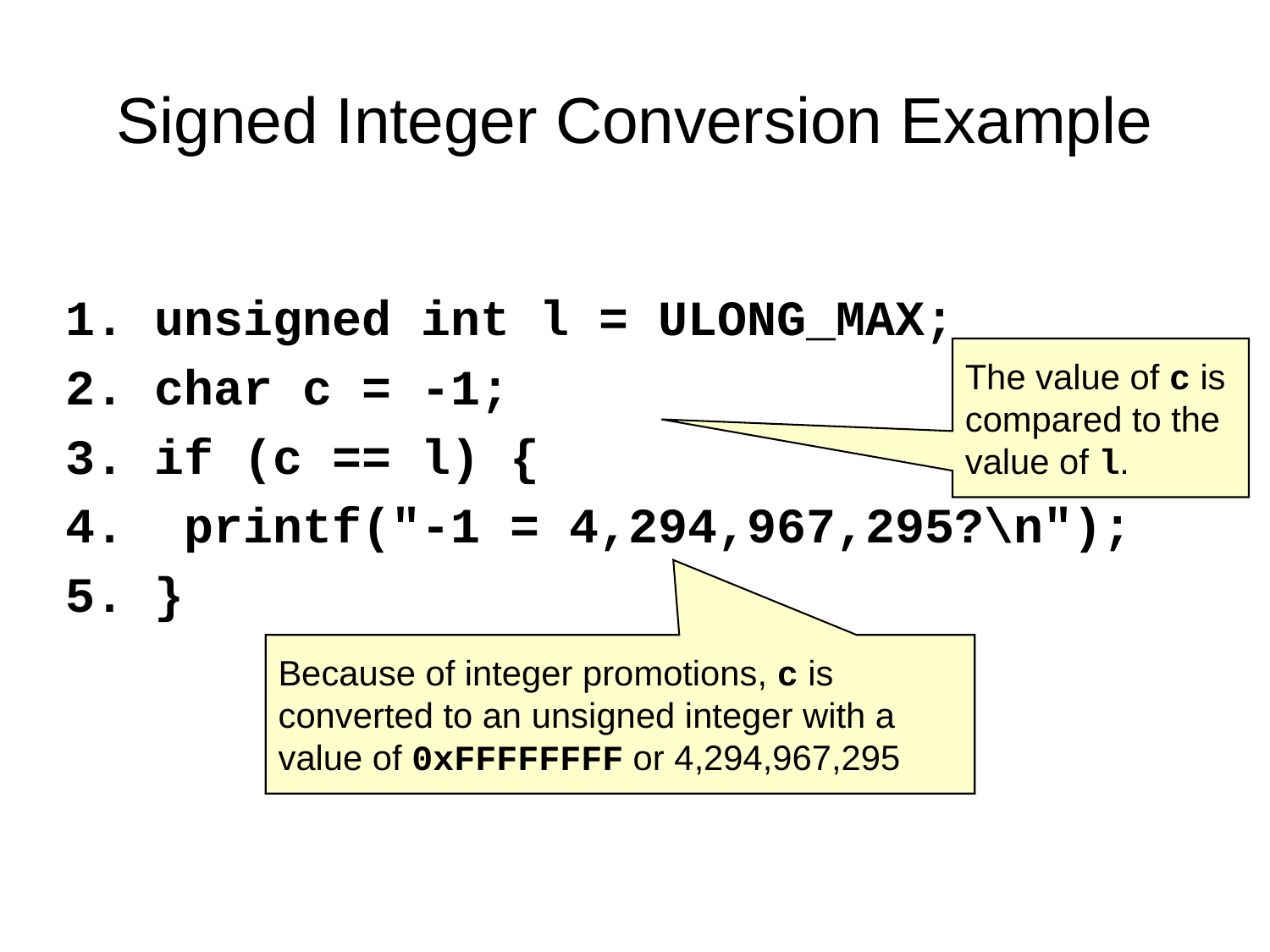

# Signed Integer Conversion Example
1. unsigned int l = ULONG_MAX;
2. char c = -1;
3. if (c == l) {
4.  printf("-1 = 4,294,967,295?\n");
5. }

The value of c is compared to the value of l.
Because of integer promotions, c is converted to an unsigned integer with a value of 0xFFFFFFFF or 4,294,967,295